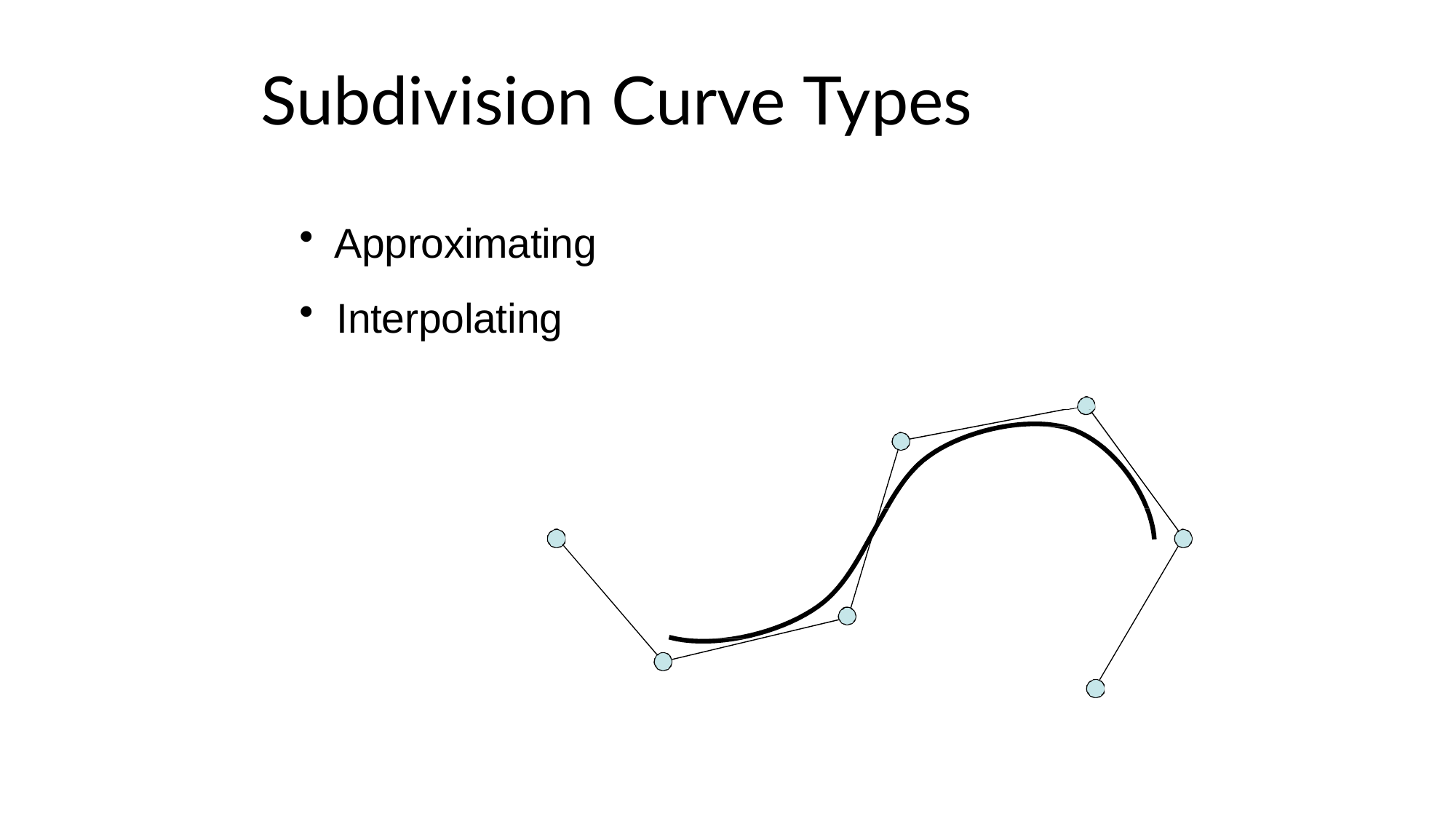

# Subdivision Curve Types
Approximating
Interpolating

13